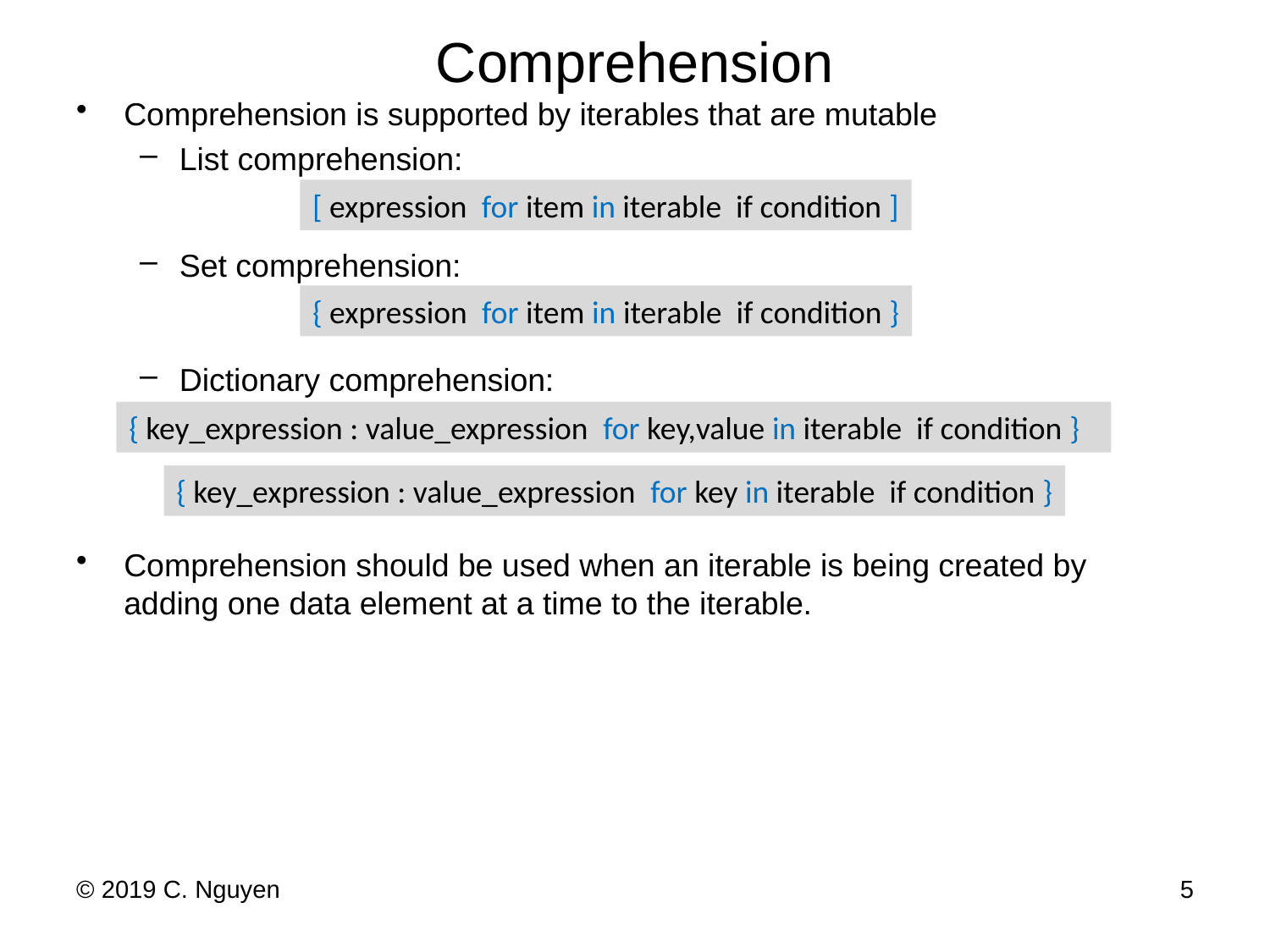

# Comprehension
Comprehension is supported by iterables that are mutable
List comprehension:

Set comprehension:

Dictionary comprehension:

Comprehension should be used when an iterable is being created by adding one data element at a time to the iterable.

[ expression  for item in iterable  if condition ]
{ expression  for item in iterable  if condition }
{ key_expression : value_expression  for key,value in iterable  if condition }
{ key_expression : value_expression  for key in iterable  if condition }
© 2019 C. Nguyen
5